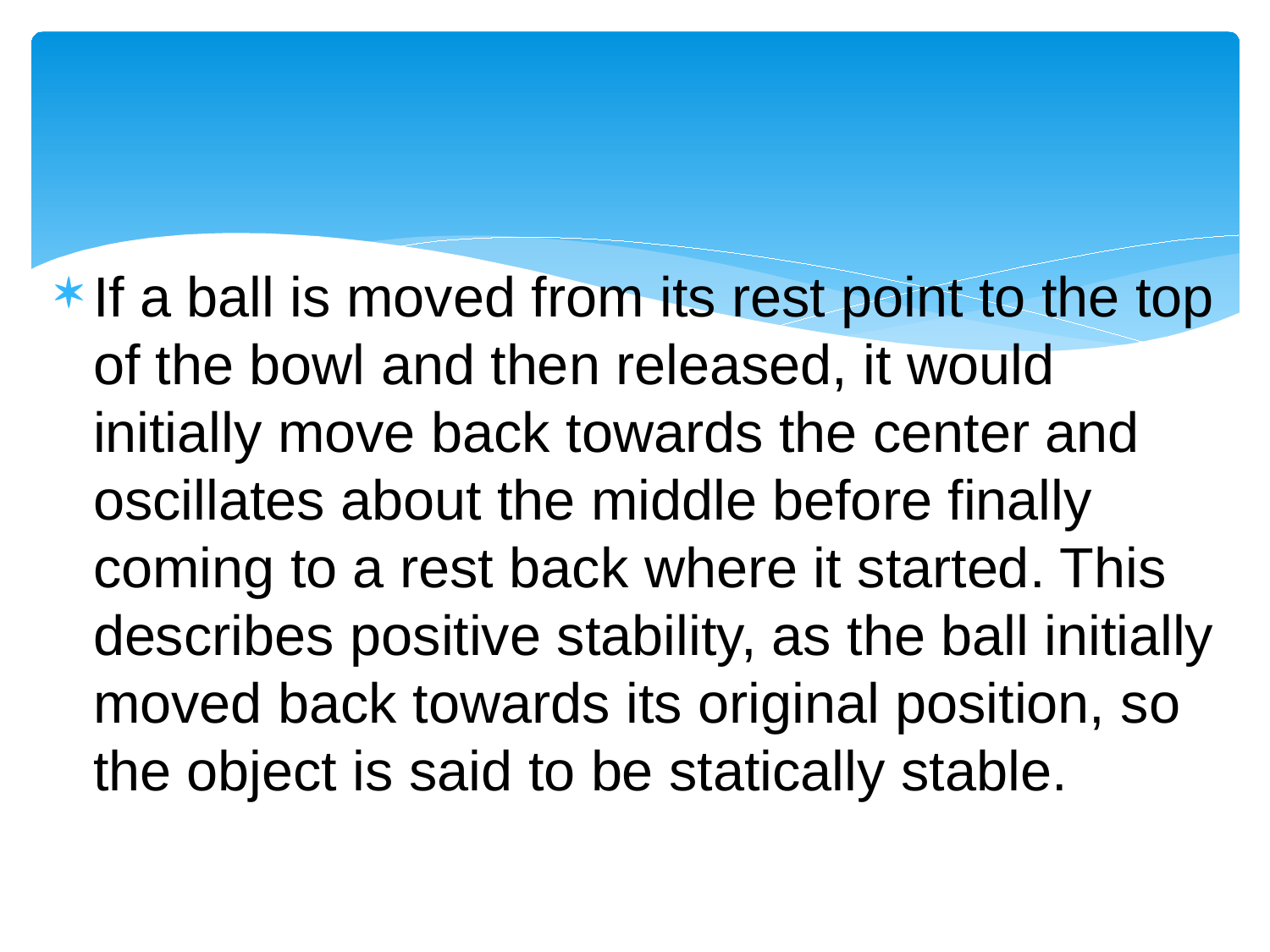

If a ball is moved from its rest point to the top of the bowl and then released, it would initially move back towards the center and oscillates about the middle before finally coming to a rest back where it started. This describes positive stability, as the ball initially moved back towards its original position, so the object is said to be statically stable.